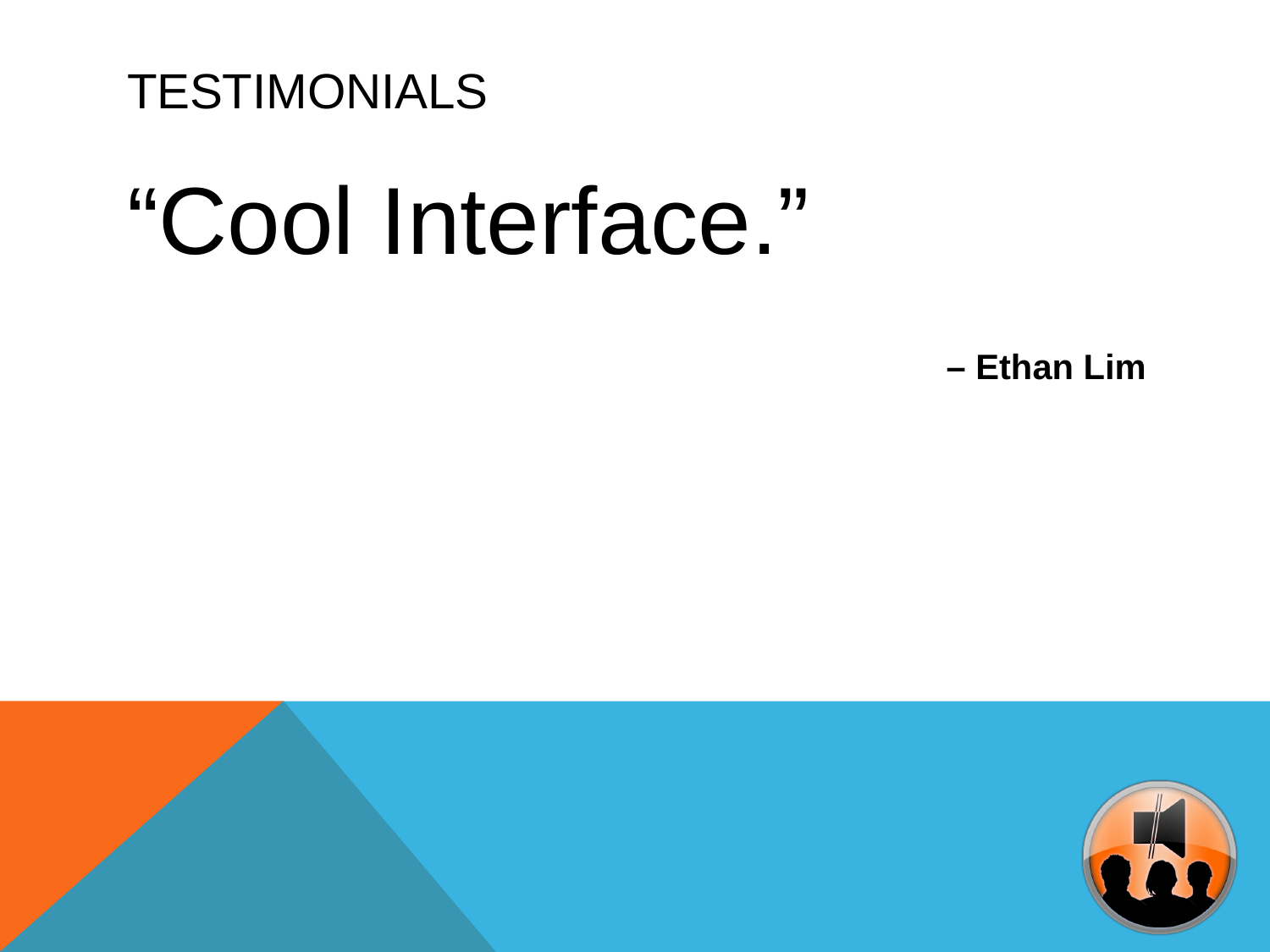

# Testimonials
“Cool Interface.”

 – Ethan Lim